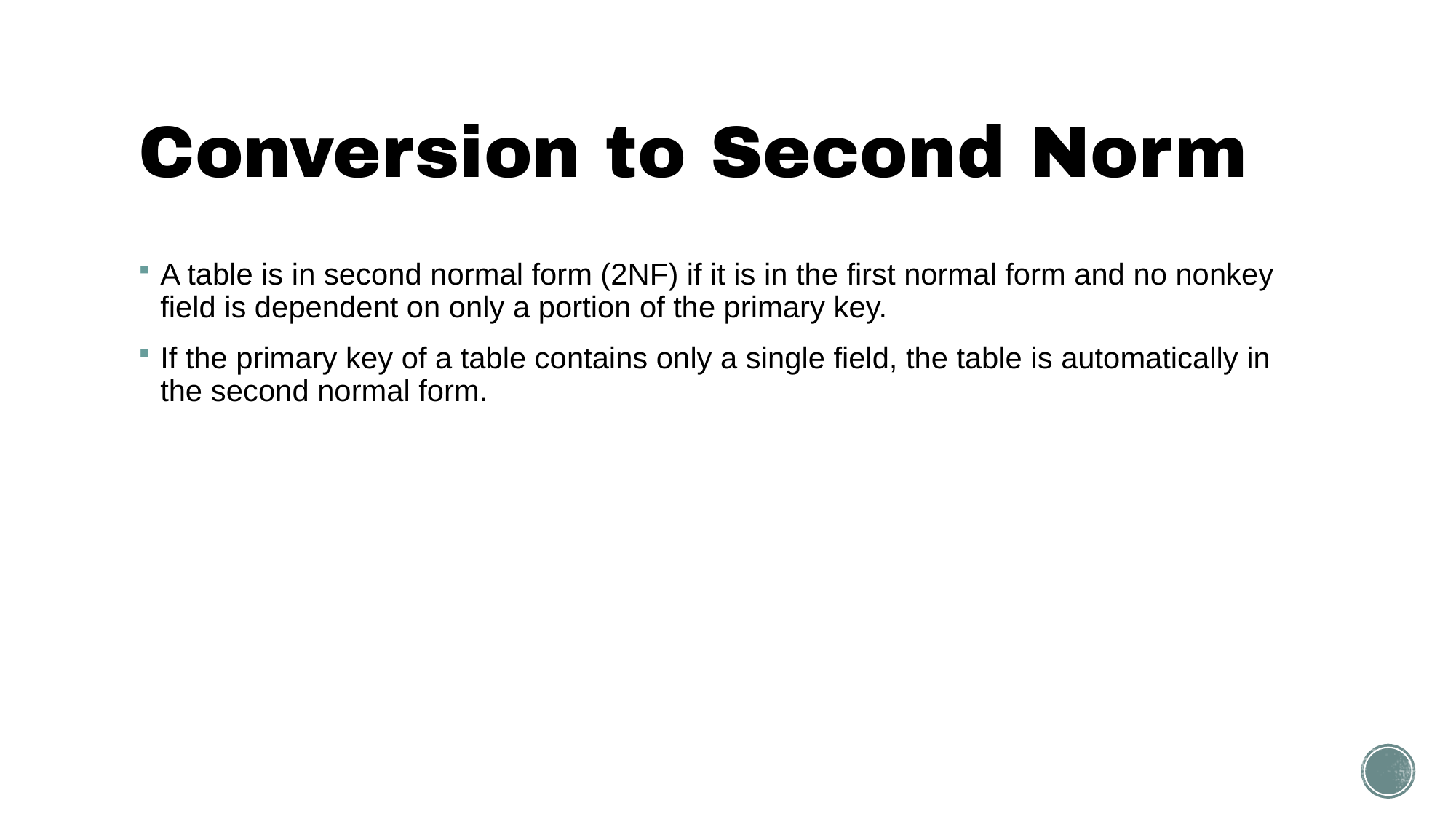

# Conversion to Second Norm
A table is in second normal form (2NF) if it is in the first normal form and no nonkey field is dependent on only a portion of the primary key.
If the primary key of a table contains only a single field, the table is automatically in the second normal form.